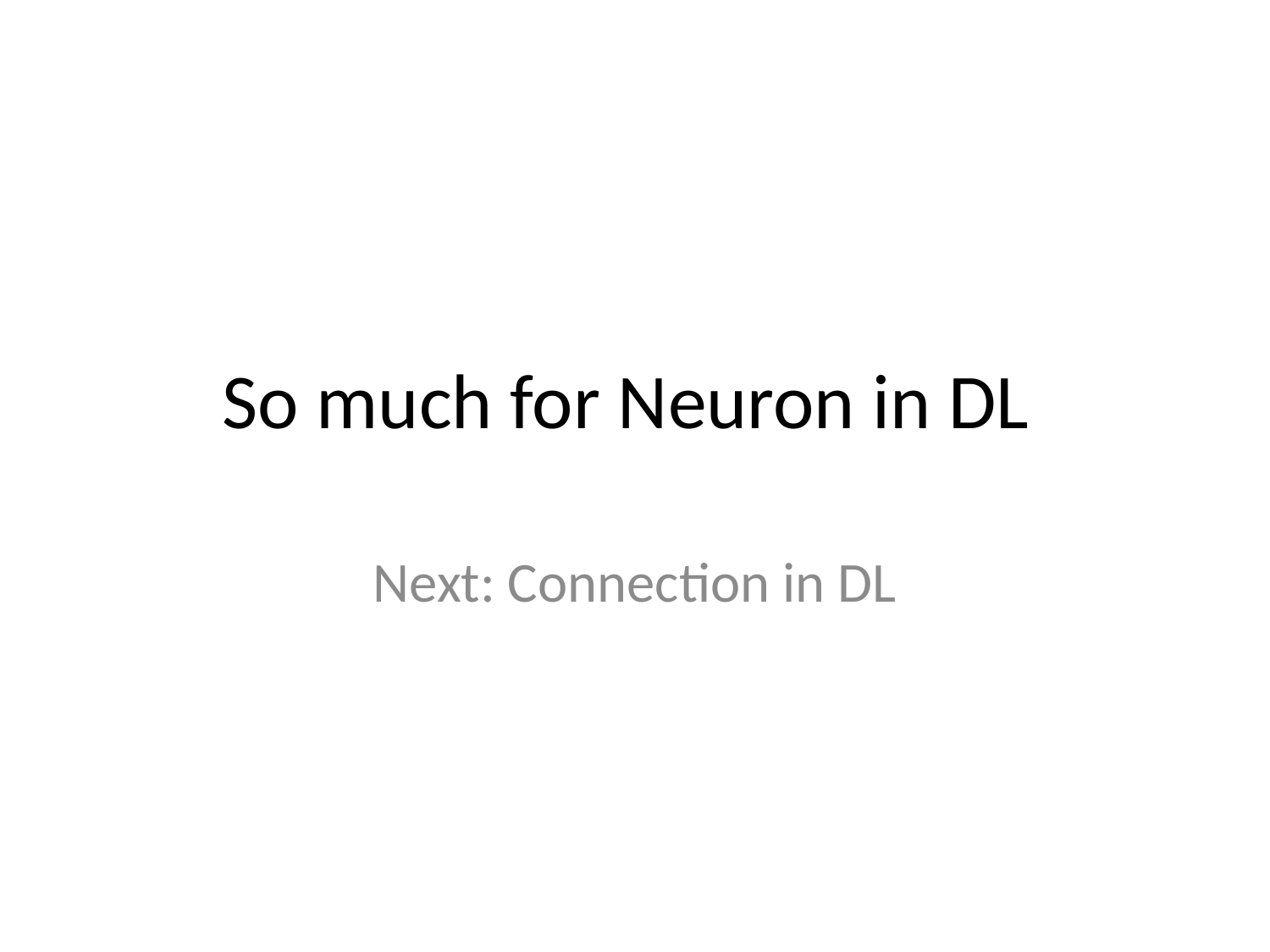

# So much for Neuron in DL
Next: Connection in DL